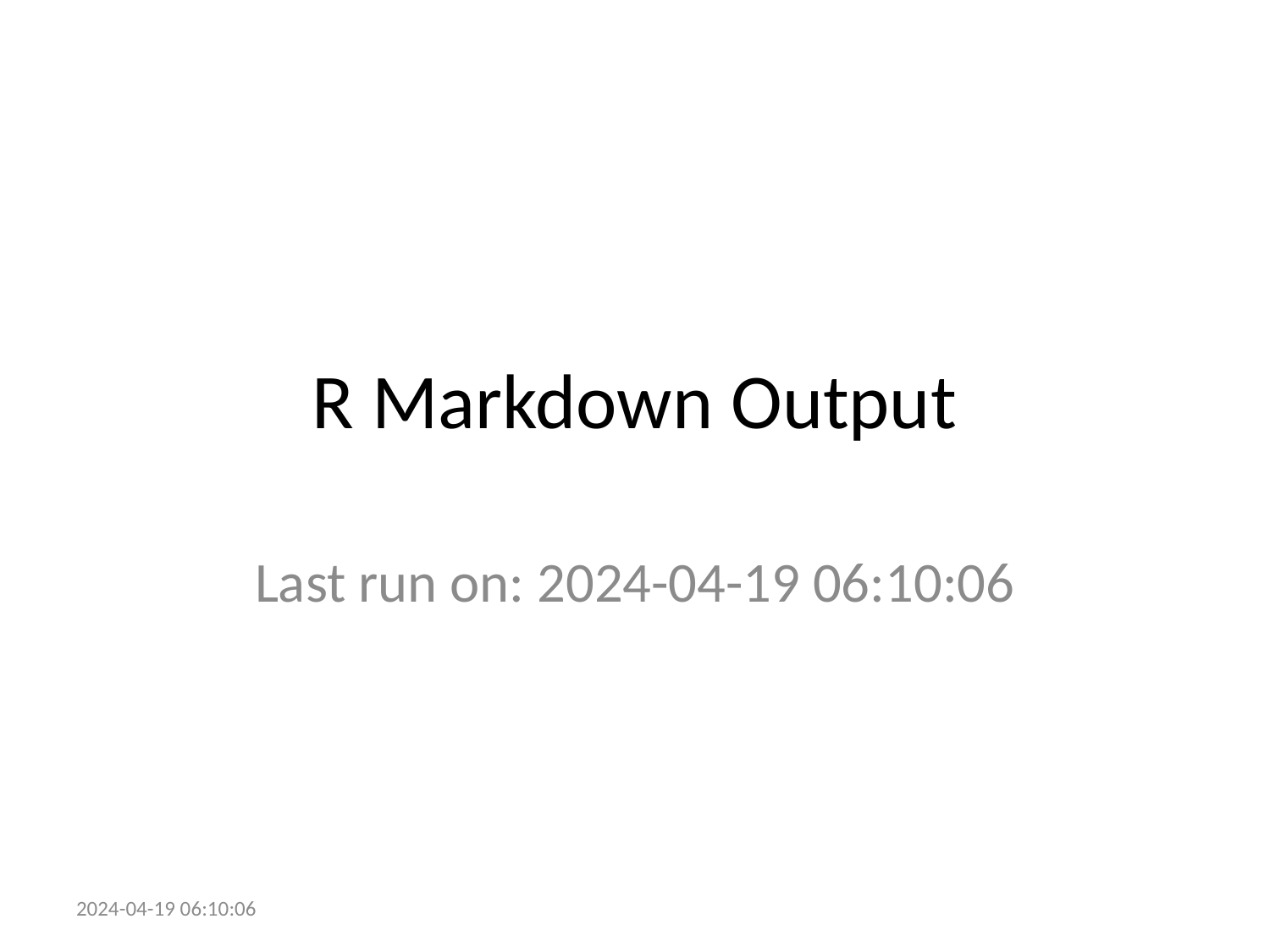

# R Markdown Output
Last run on: 2024-04-19 06:10:06
2024-04-19 06:10:06